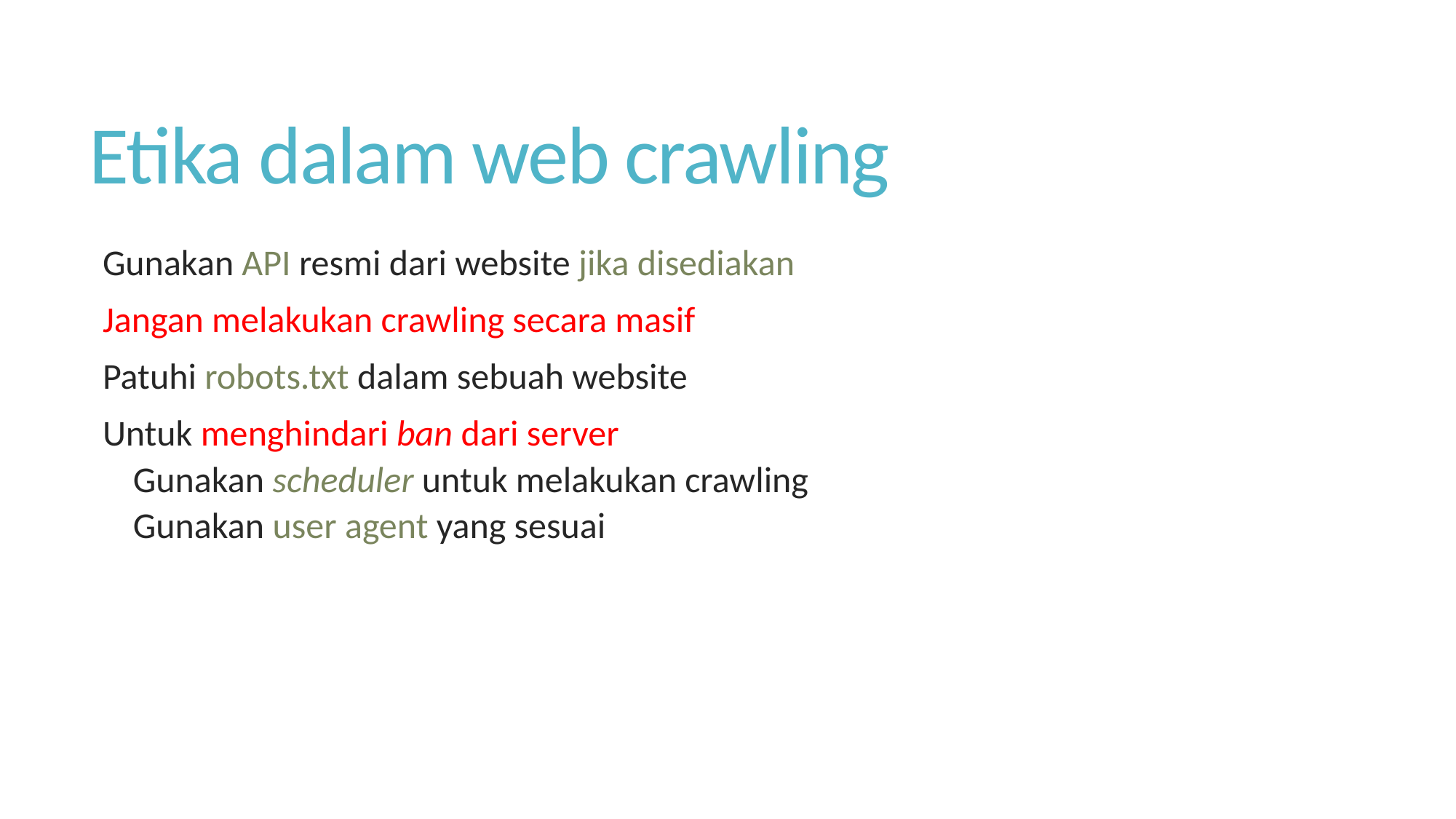

# Etika dalam web crawling
Gunakan API resmi dari website jika disediakan
Jangan melakukan crawling secara masif
Patuhi robots.txt dalam sebuah website
Untuk menghindari ban dari server
Gunakan scheduler untuk melakukan crawling
Gunakan user agent yang sesuai